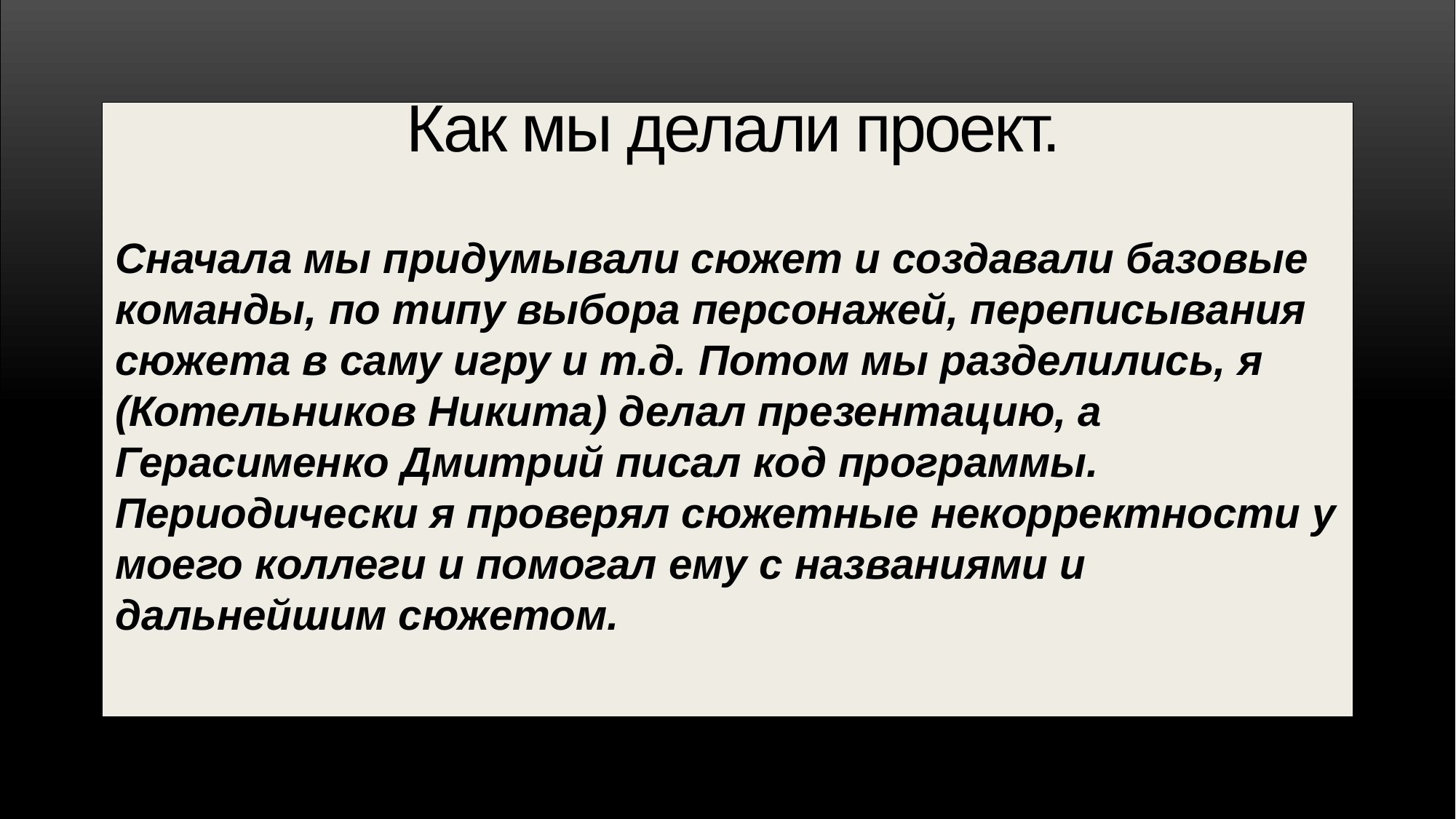

Как мы делали проект.
Сначала мы придумывали сюжет и создавали базовые команды, по типу выбора персонажей, переписывания сюжета в саму игру и т.д. Потом мы разделились, я (Котельников Никита) делал презентацию, а Герасименко Дмитрий писал код программы. Периодически я проверял сюжетные некорректности у моего коллеги и помогал ему с названиями и дальнейшим сюжетом.